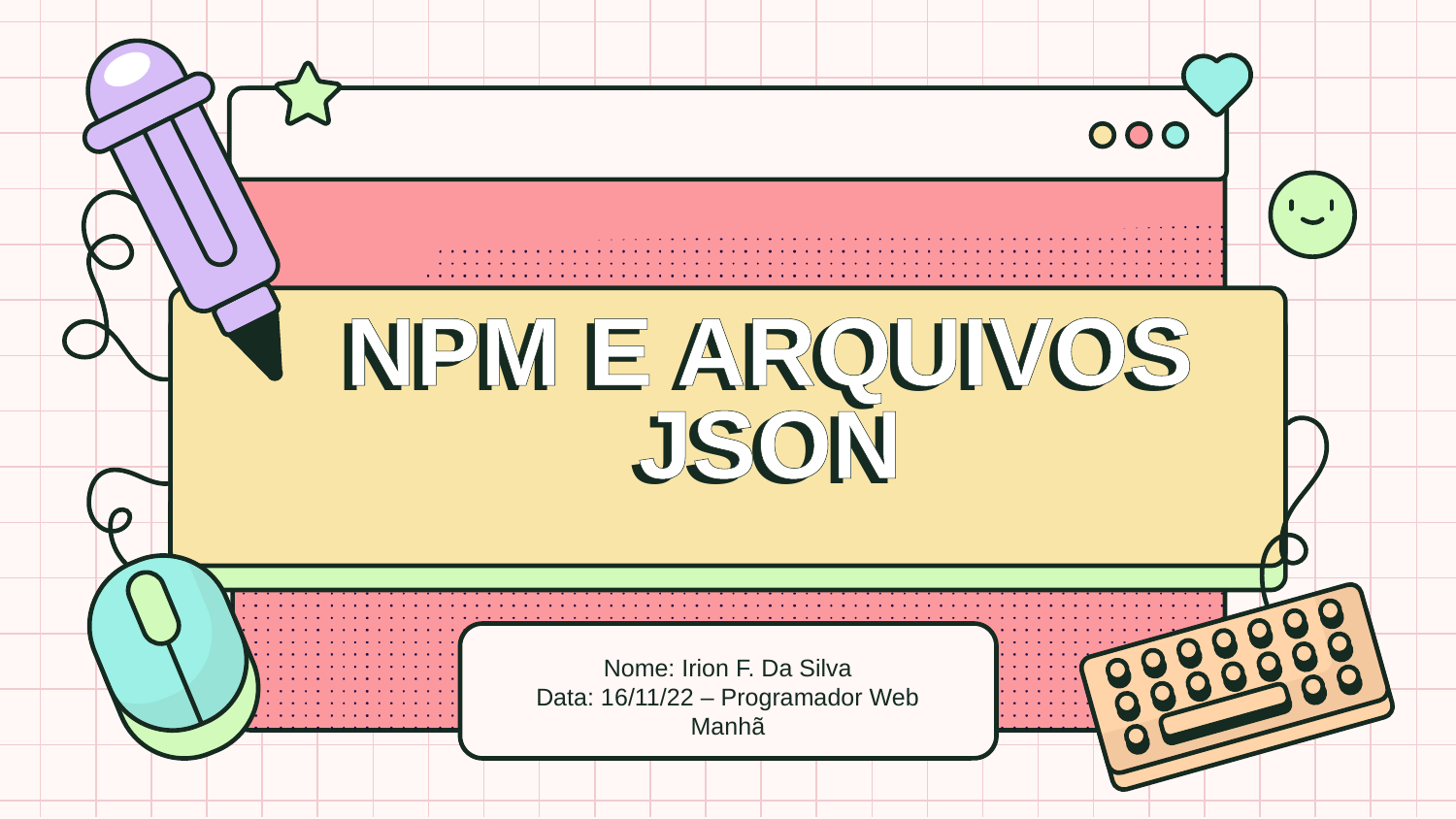

NPM E ARQUIVOS JSON
NPM E ARQUIVOS JSON

Nome: Irion F. Da Silva
Data: 16/11/22 – Programador Web
Manhã